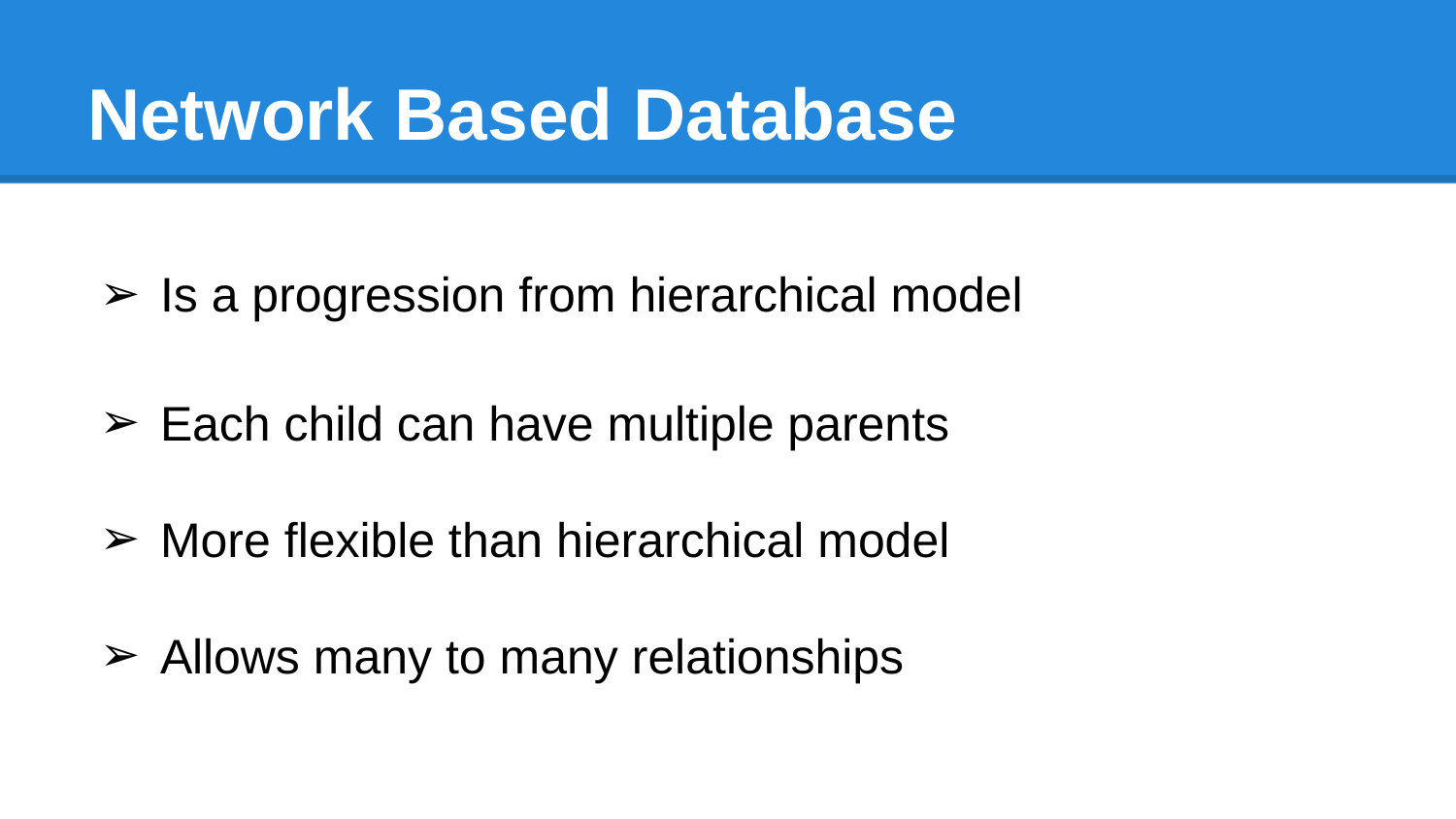

# Network Based Database
Is a progression from hierarchical model
Each child can have multiple parents
More flexible than hierarchical model
Allows many to many relationships